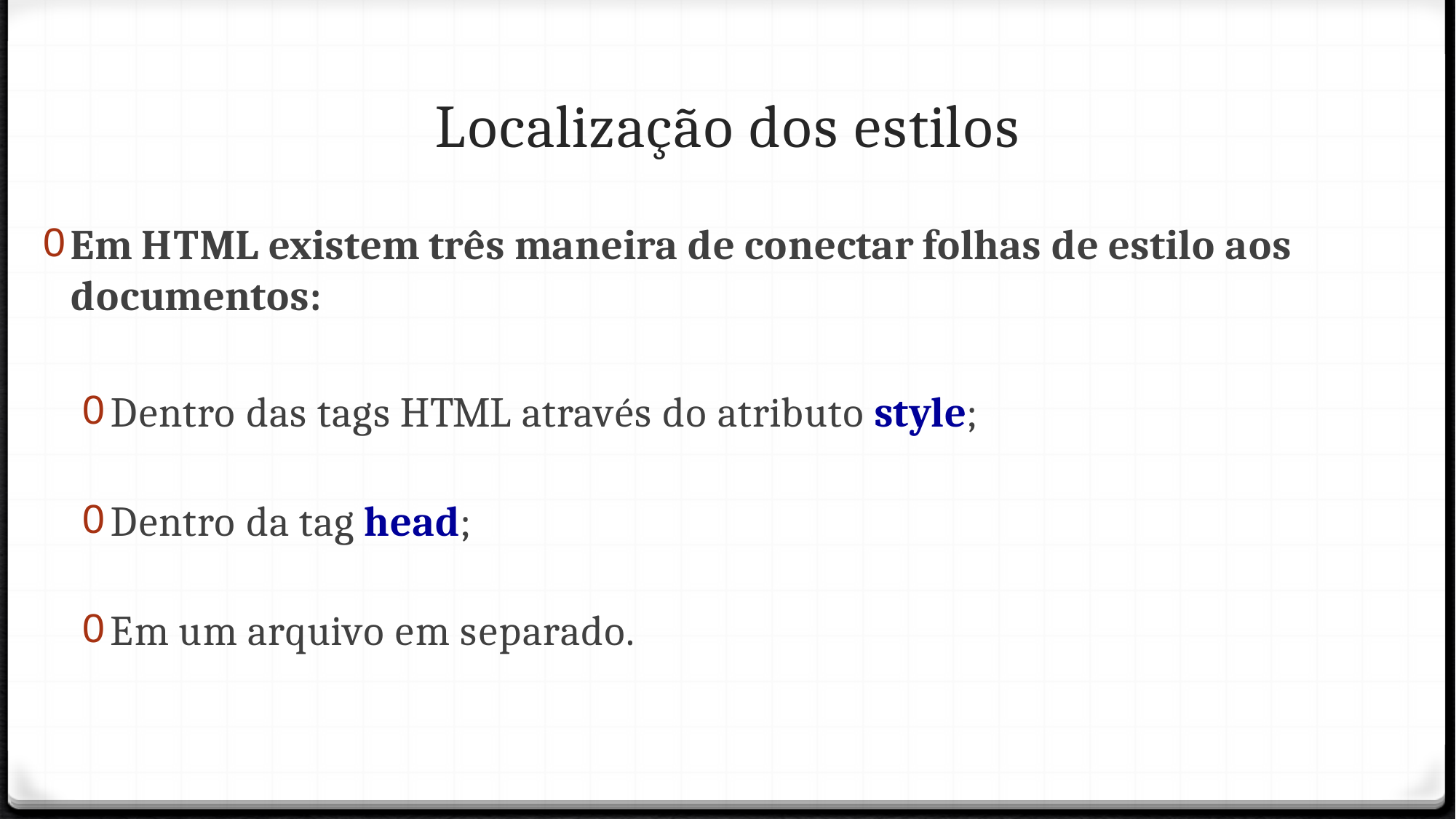

Localização dos estilos
Em HTML existem três maneira de conectar folhas de estilo aos documentos:

Dentro das tags HTML através do atributo style;

Dentro da tag head;

Em um arquivo em separado.